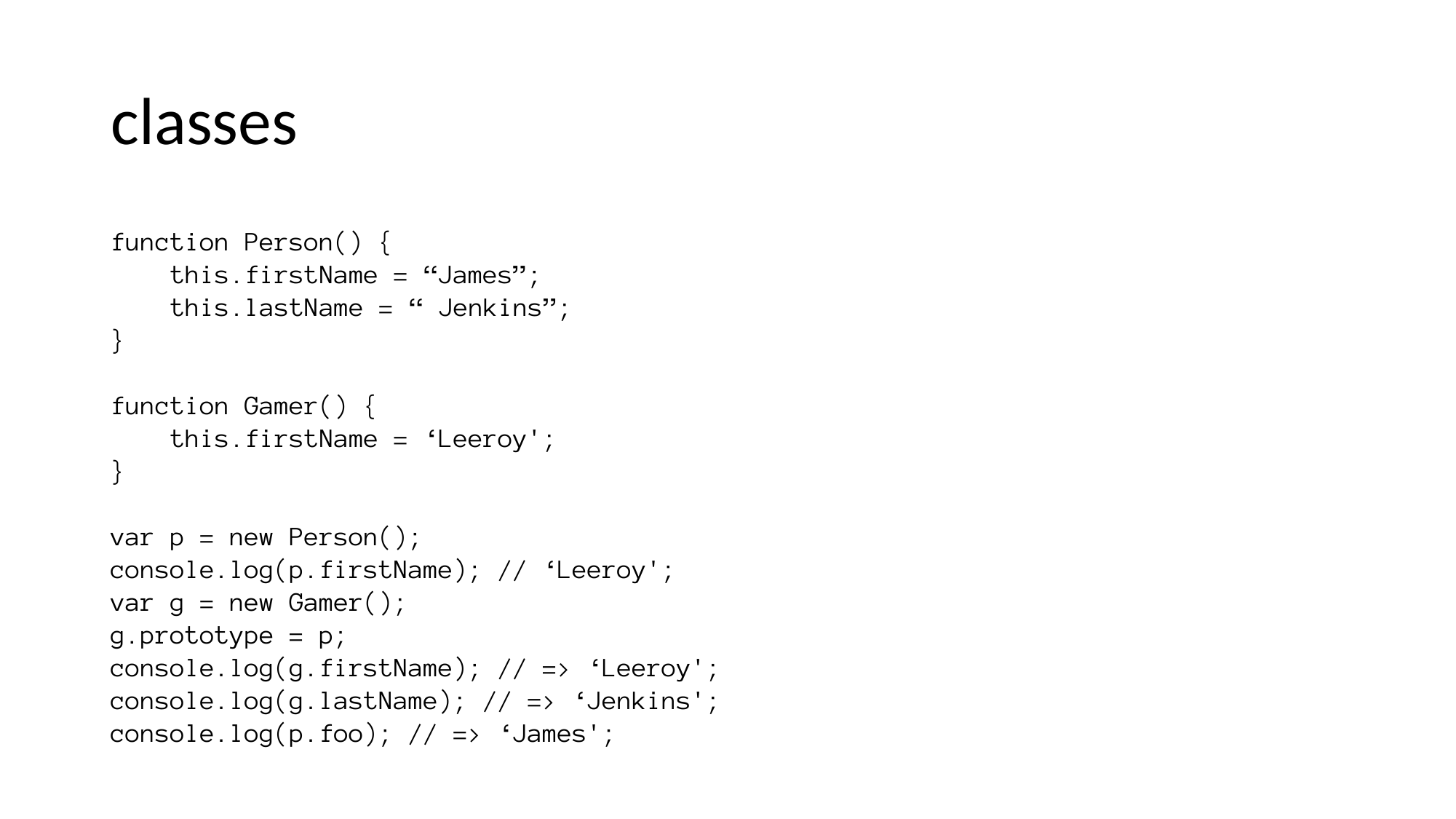

# classes
function Person() {
    this.firstName = “James”;
    this.lastName = “ Jenkins”;
}

function Gamer() {
    this.firstName = ‘Leeroy';
}

var p = new Person();
console.log(p.firstName); // ‘Leeroy';
var g = new Gamer();
g.prototype = p;
console.log(g.firstName); // => ‘Leeroy';
console.log(g.lastName); // => ‘Jenkins';
console.log(p.foo); // => ‘James';